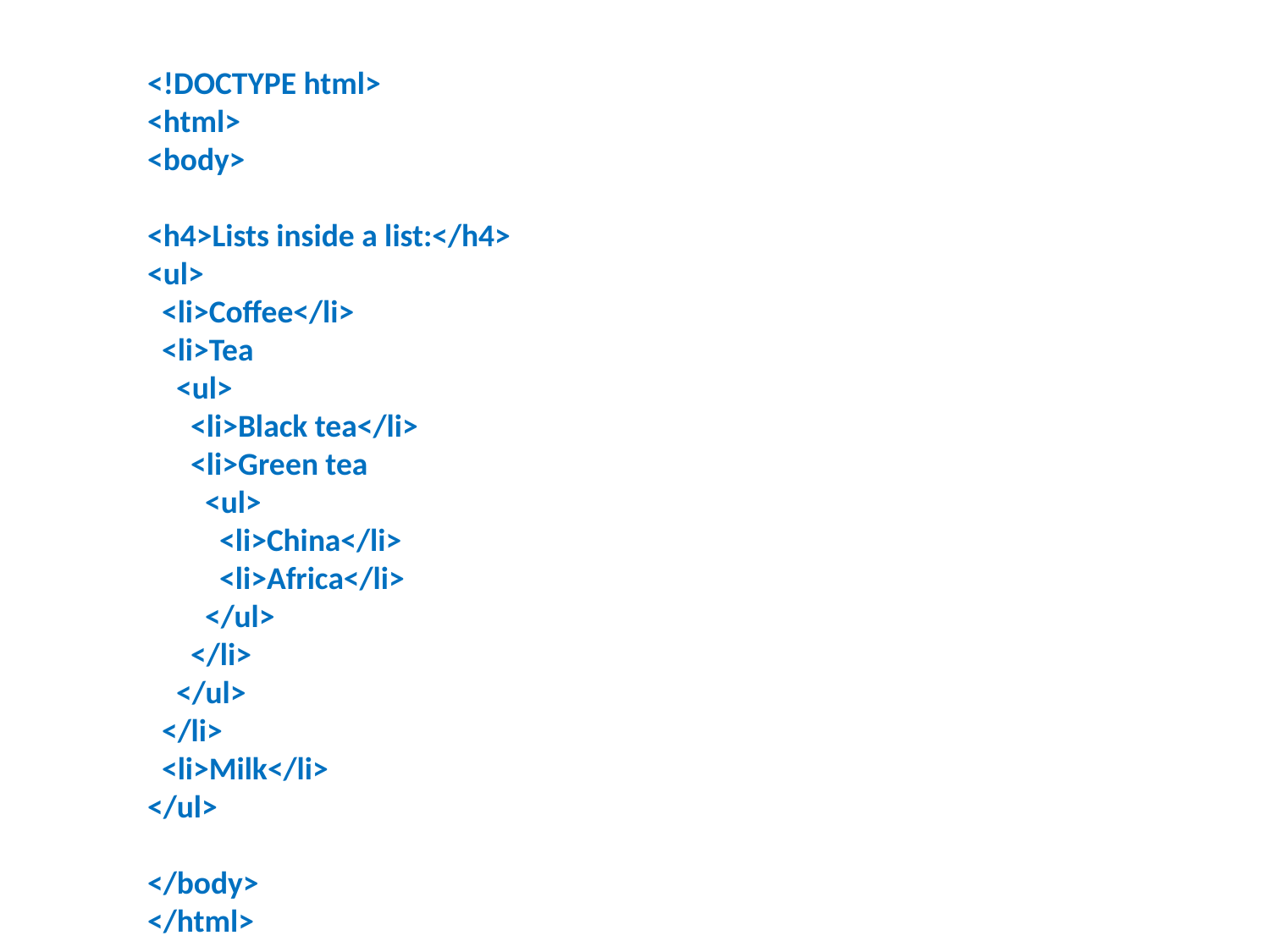

<!DOCTYPE html>
<html>
<body>

<h4>Lists inside a list:</h4>
<ul>
  <li>Coffee</li>
  <li>Tea
    <ul>
      <li>Black tea</li>
      <li>Green tea
        <ul>
          <li>China</li>
          <li>Africa</li>
        </ul>
      </li>
    </ul>
  </li>
  <li>Milk</li>
</ul>

</body>
</html>